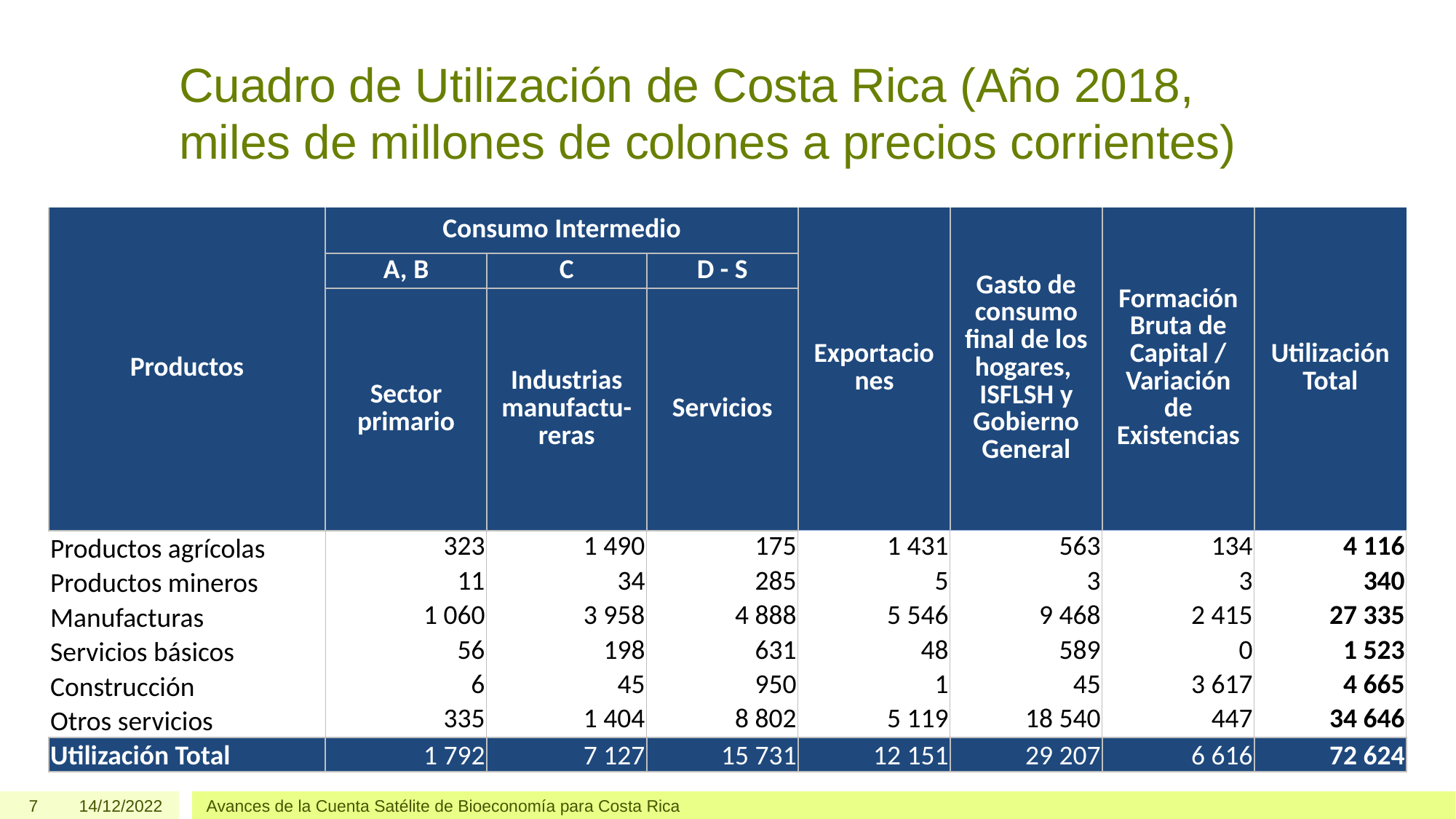

# Cuadro de Utilización de Costa Rica (Año 2018, miles de millones de colones a precios corrientes)
| Productos | Consumo Intermedio |  |  | Exportaciones | Gasto de consumo final de los hogares, ISFLSH y Gobierno General | Formación Bruta de Capital / Variación de Existencias | Utilización Total |
| --- | --- | --- | --- | --- | --- | --- | --- |
|  | A, B | C | D - S |  |  |  |  |
|  | Sector primario | Industrias manufactu-reras | Servicios |  |  |  |  |
| Productos agrícolas | 323 | 1 490 | 175 | 1 431 | 563 | 134 | 4 116 |
| Productos mineros | 11 | 34 | 285 | 5 | 3 | 3 | 340 |
| Manufacturas | 1 060 | 3 958 | 4 888 | 5 546 | 9 468 | 2 415 | 27 335 |
| Servicios básicos | 56 | 198 | 631 | 48 | 589 | 0 | 1 523 |
| Construcción | 6 | 45 | 950 | 1 | 45 | 3 617 | 4 665 |
| Otros servicios | 335 | 1 404 | 8 802 | 5 119 | 18 540 | 447 | 34 646 |
| Utilización Total | 1 792 | 7 127 | 15 731 | 12 151 | 29 207 | 6 616 | 72 624 |
Fuente: adaptado de BCCR (2021).
7
14/12/2022
Avances de la Cuenta Satélite de Bioeconomía para Costa Rica